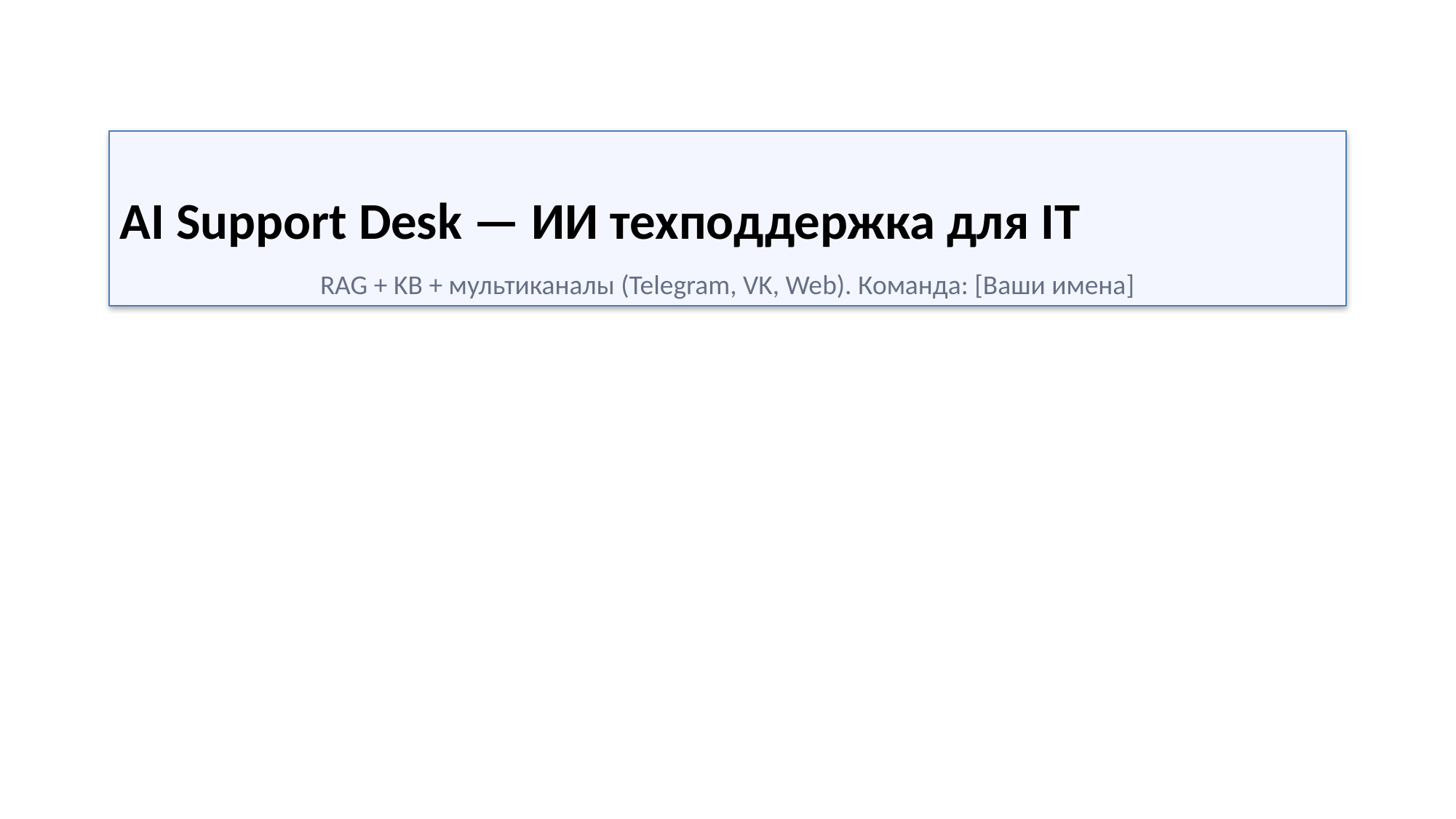

AI Support Desk — ИИ техподдержка для IT
RAG + KB + мультиканалы (Telegram, VK, Web). Команда: [Ваши имена]